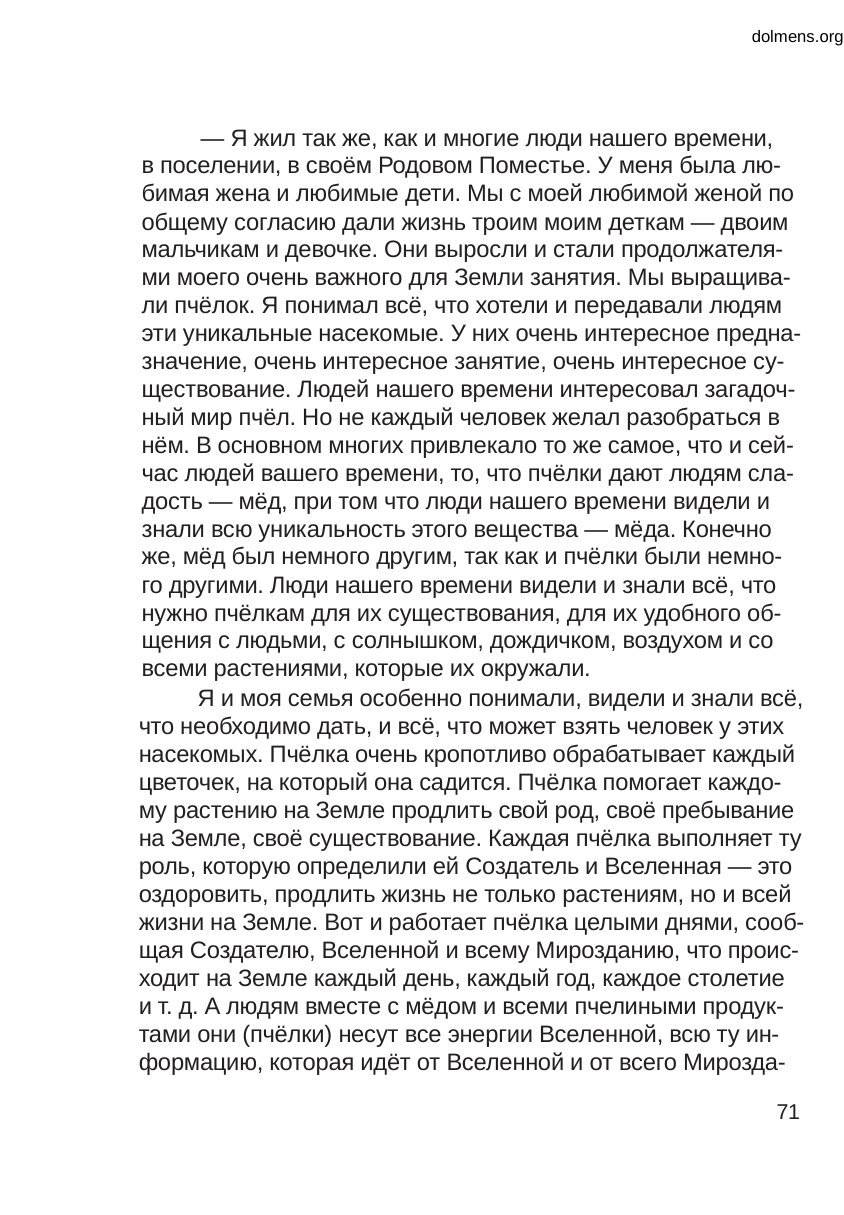

dolmens.org

— Я жил так же, как и многие люди нашего времени,
в поселении, в своём Родовом Поместье. У меня была лю-
бимая жена и любимые дети. Мы с моей любимой женой по
общему согласию дали жизнь троим моим деткам — двоим
мальчикам и девочке. Они выросли и стали продолжателя-
ми моего очень важного для Земли занятия. Мы выращива-
ли пчёлок. Я понимал всё, что хотели и передавали людям
эти уникальные насекомые. У них очень интересное предна-
значение, очень интересное занятие, очень интересное су-
ществование. Людей нашего времени интересовал загадоч-
ный мир пчёл. Но не каждый человек желал разобраться в
нём. В основном многих привлекало то же самое, что и сей-
час людей вашего времени, то, что пчёлки дают людям сла-
дость — мёд, при том что люди нашего времени видели и
знали всю уникальность этого вещества — мёда. Конечно
же, мёд был немного другим, так как и пчёлки были немно-
го другими. Люди нашего времени видели и знали всё, что
нужно пчёлкам для их существования, для их удобного об-
щения с людьми, с солнышком, дождичком, воздухом и со
всеми растениями, которые их окружали.

Я и моя семья особенно понимали, видели и знали всё,
что необходимо дать, и всё, что может взять человек у этих
насекомых. Пчёлка очень кропотливо обрабатывает каждый
цветочек, на который она садится. Пчёлка помогает каждо-
му растению на Земле продлить свой род, своё пребывание
на Земле, своё существование. Каждая пчёлка выполняет ту
роль, которую определили ей Создатель и Вселенная — это
оздоровить, продлить жизнь не только растениям, но и всей
жизни на Земле. Вот и работает пчёлка целыми днями, сооб-
щая Создателю, Вселенной и всему Мирозданию, что проис-
ходит на Земле каждый день, каждый год, каждое столетие
и т. д. А людям вместе с мёдом и всеми пчелиными продук-
тами они (пчёлки) несут все энергии Вселенной, всю ту ин-
формацию, которая идёт от Вселенной и от всего Мирозда-

71